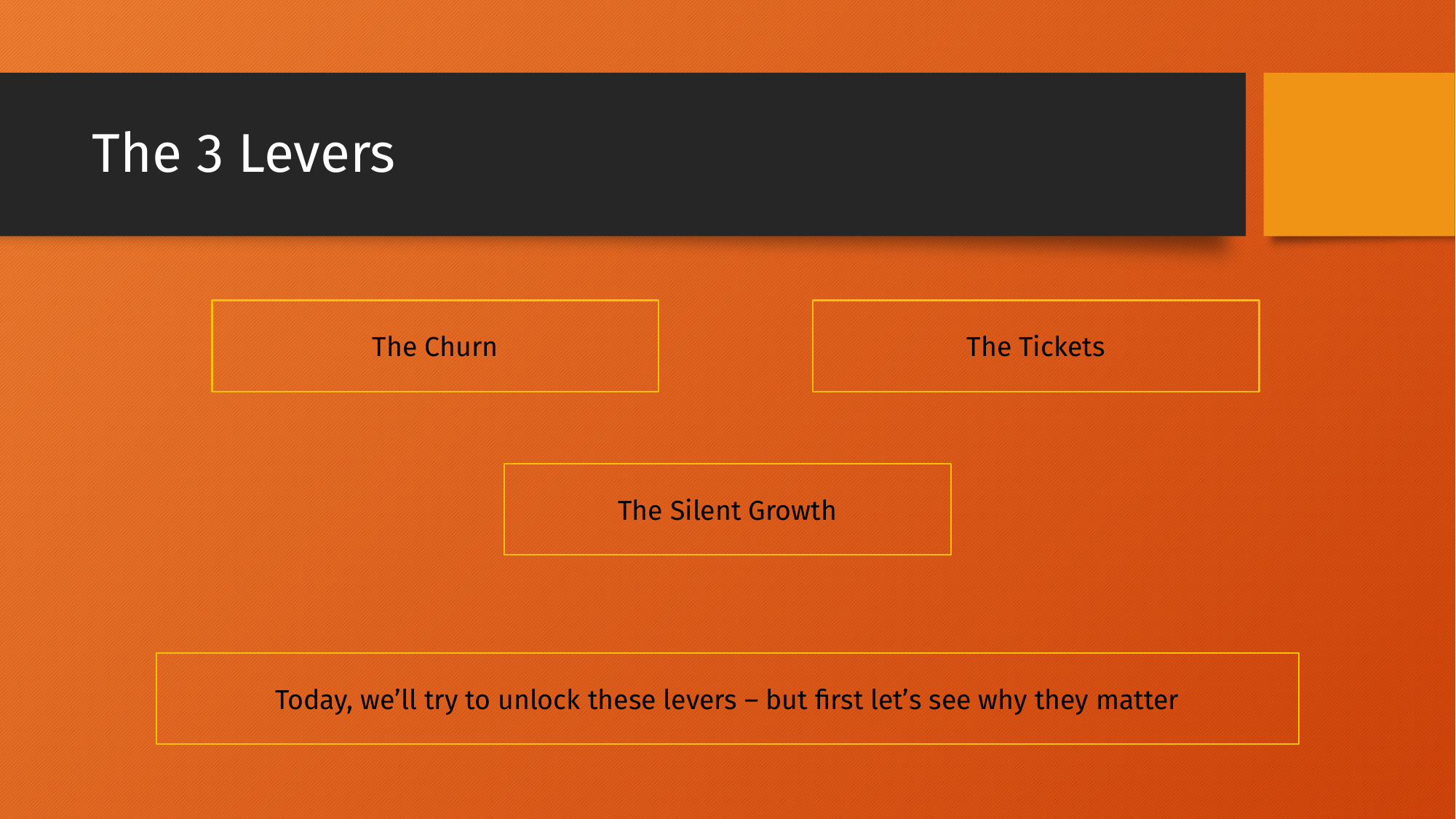

# The 3 Levers
The Churn
The Tickets
The Silent Growth
Today, we’ll try to unlock these levers – but first let’s see why they matter